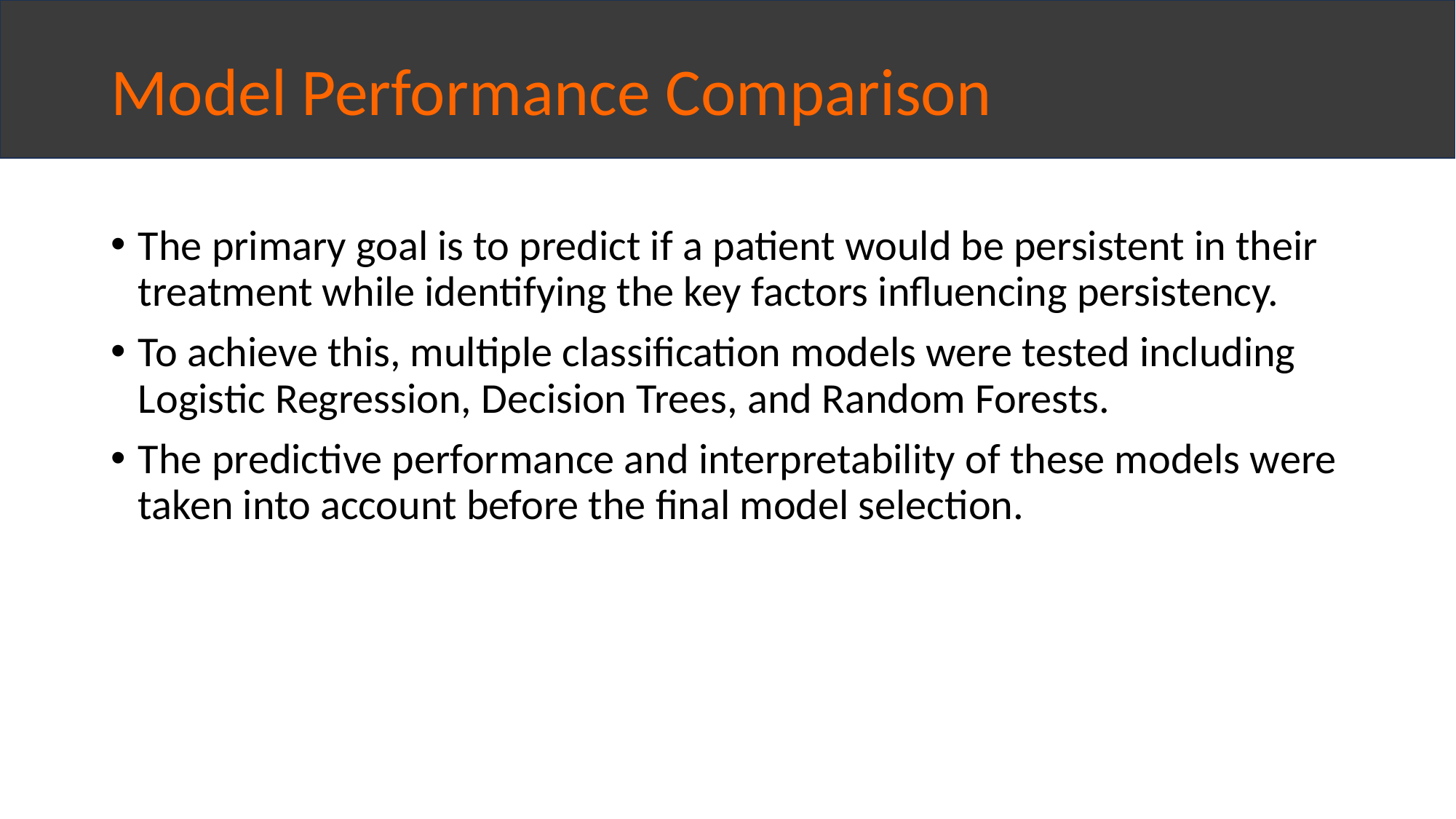

# Model Performance Comparison
The primary goal is to predict if a patient would be persistent in their treatment while identifying the key factors influencing persistency.
To achieve this, multiple classification models were tested including Logistic Regression, Decision Trees, and Random Forests.
The predictive performance and interpretability of these models were taken into account before the final model selection.